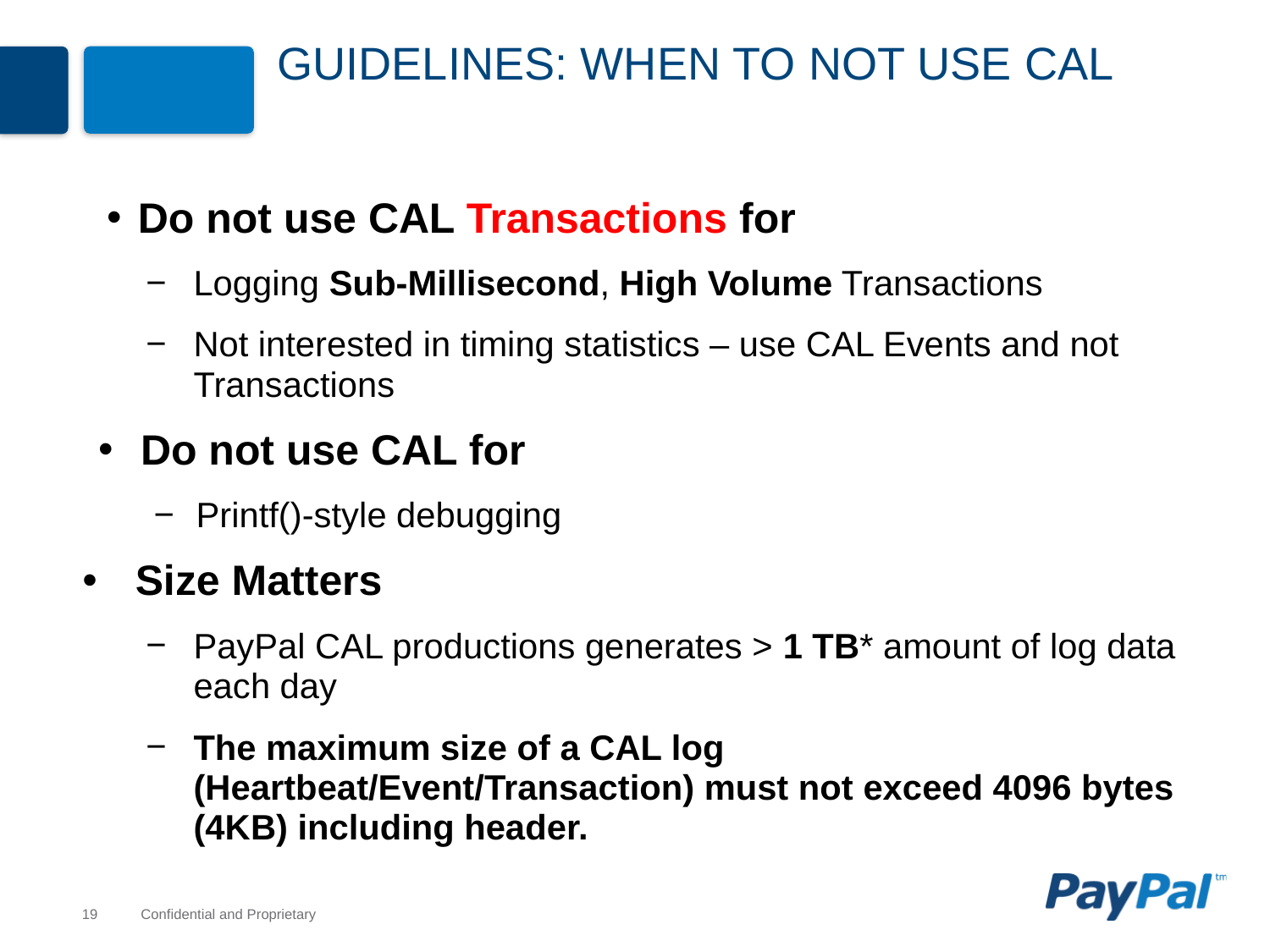

# Guidelines: When to not use CAL
Do not use CAL Transactions for
Logging Sub-Millisecond, High Volume Transactions
Not interested in timing statistics – use CAL Events and not Transactions
Do not use CAL for
Printf()-style debugging
Size Matters
PayPal CAL productions generates > 1 TB* amount of log data each day
The maximum size of a CAL log (Heartbeat/Event/Transaction) must not exceed 4096 bytes (4KB) including header.

*